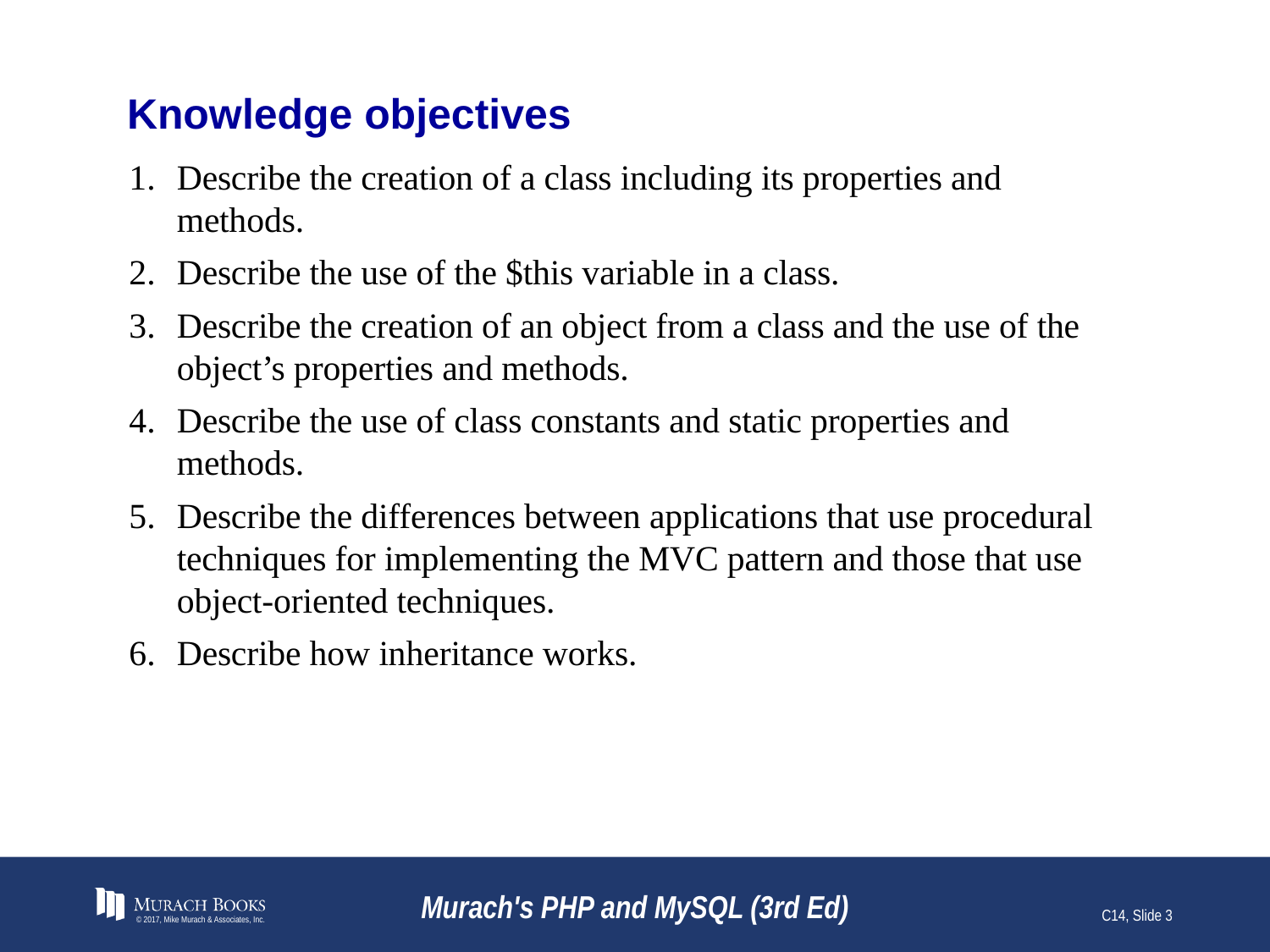

# Knowledge objectives
Describe the creation of a class including its properties and methods.
Describe the use of the $this variable in a class.
Describe the creation of an object from a class and the use of the object’s properties and methods.
Describe the use of class constants and static properties and methods.
Describe the differences between applications that use procedural techniques for implementing the MVC pattern and those that use object-oriented techniques.
Describe how inheritance works.

© 2017, Mike Murach & Associates, Inc.
Murach's PHP and MySQL (3rd Ed)

C14, Slide 3